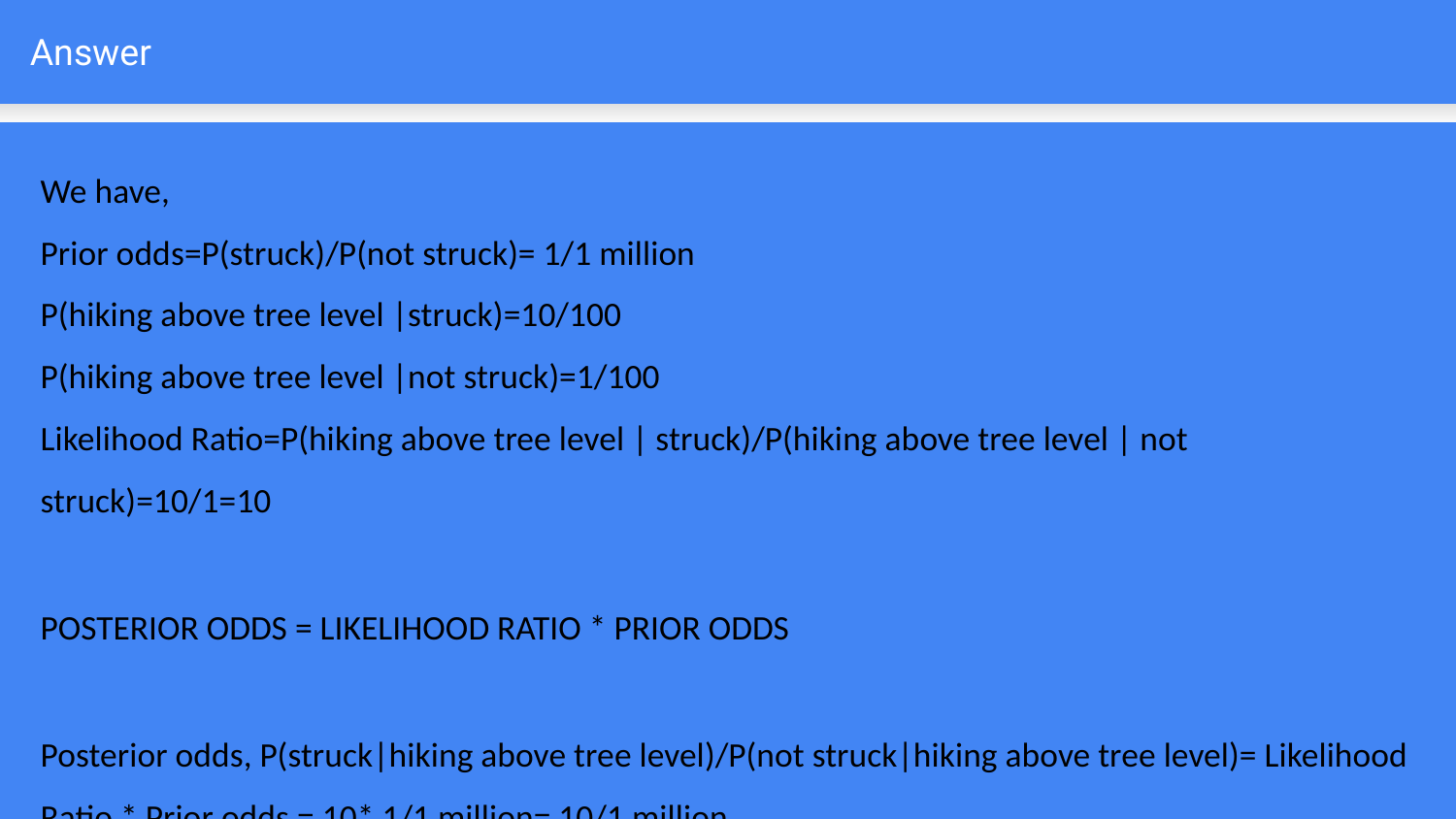

Answer
We have,
Prior odds=P(struck)/P(not struck)= 1/1 million
P(hiking above tree level |struck)=10/100
P(hiking above tree level |not struck)=1/100
Likelihood Ratio=P(hiking above tree level | struck)/P(hiking above tree level | not struck)=10/1=10

POSTERIOR ODDS = LIKELIHOOD RATIO * PRIOR ODDS

Posterior odds, P(struck|hiking above tree level)/P(not struck|hiking above tree level)= Likelihood Ratio * Prior odds = 10* 1/1 million= 10/1 million